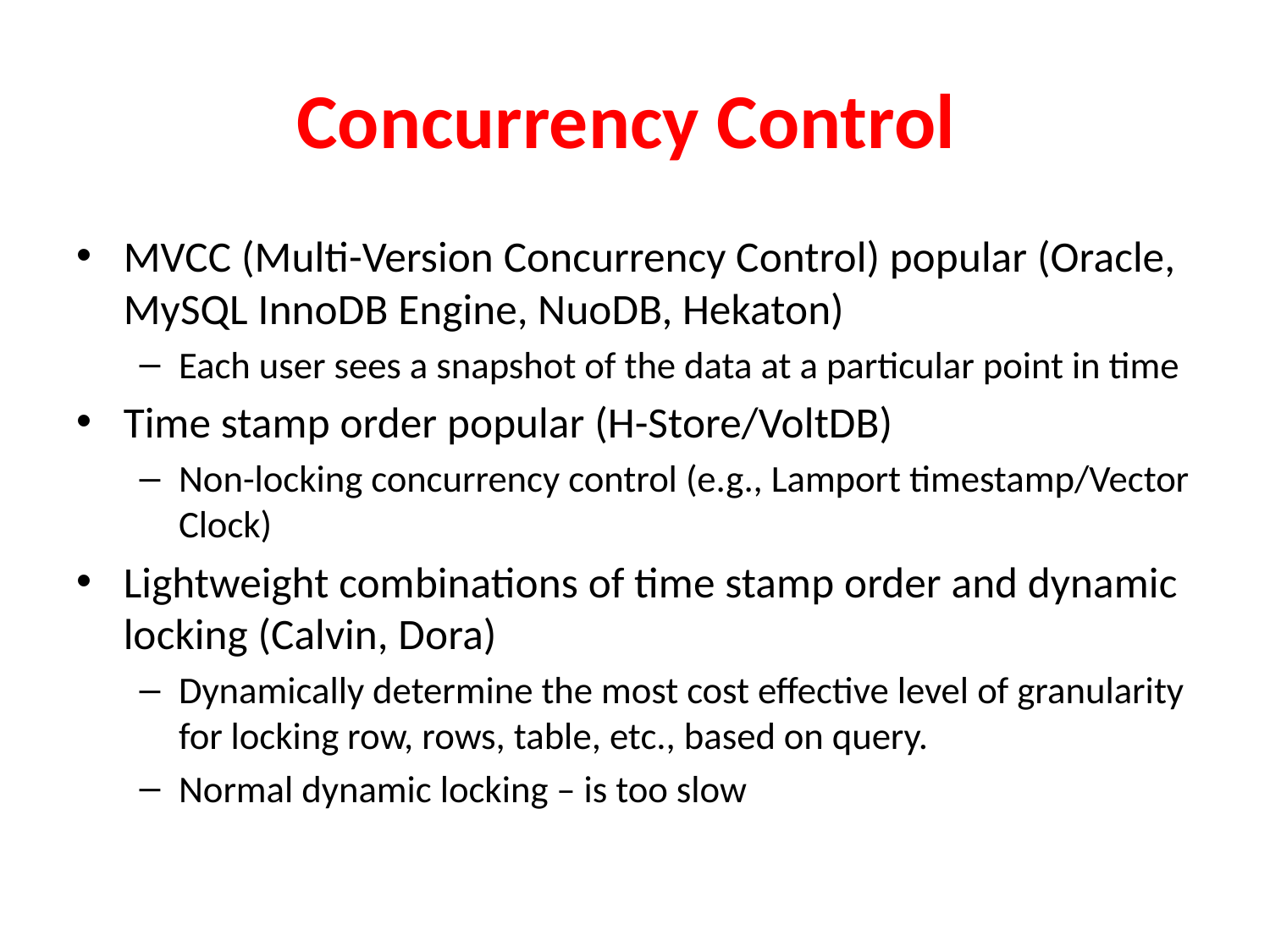

# Concurrency Control
MVCC (Multi-Version Concurrency Control) popular (Oracle, MySQL InnoDB Engine, NuoDB, Hekaton)
Each user sees a snapshot of the data at a particular point in time
Time stamp order popular (H-Store/VoltDB)
Non-locking concurrency control (e.g., Lamport timestamp/Vector Clock)
Lightweight combinations of time stamp order and dynamic locking (Calvin, Dora)
Dynamically determine the most cost effective level of granularity for locking row, rows, table, etc., based on query.
Normal dynamic locking – is too slow